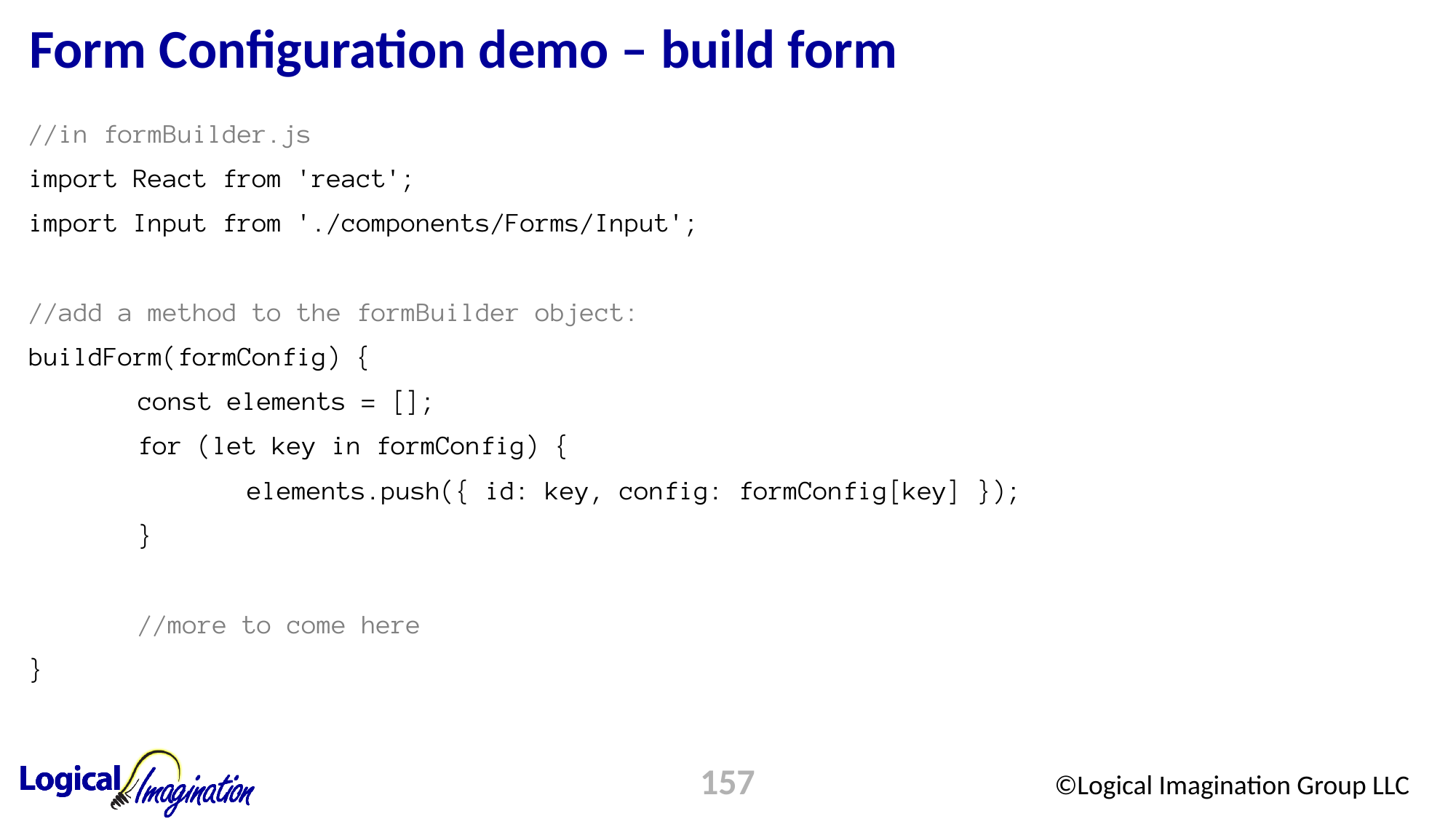

# Form Configuration demo – build form
//in formBuilder.js
import React from 'react';
import Input from './components/Forms/Input';

//add a method to the formBuilder object:
buildForm(formConfig) {
	const elements = [];
	for (let key in formConfig) {
		elements.push({ id: key, config: formConfig[key] });
	}

	//more to come here
}
157